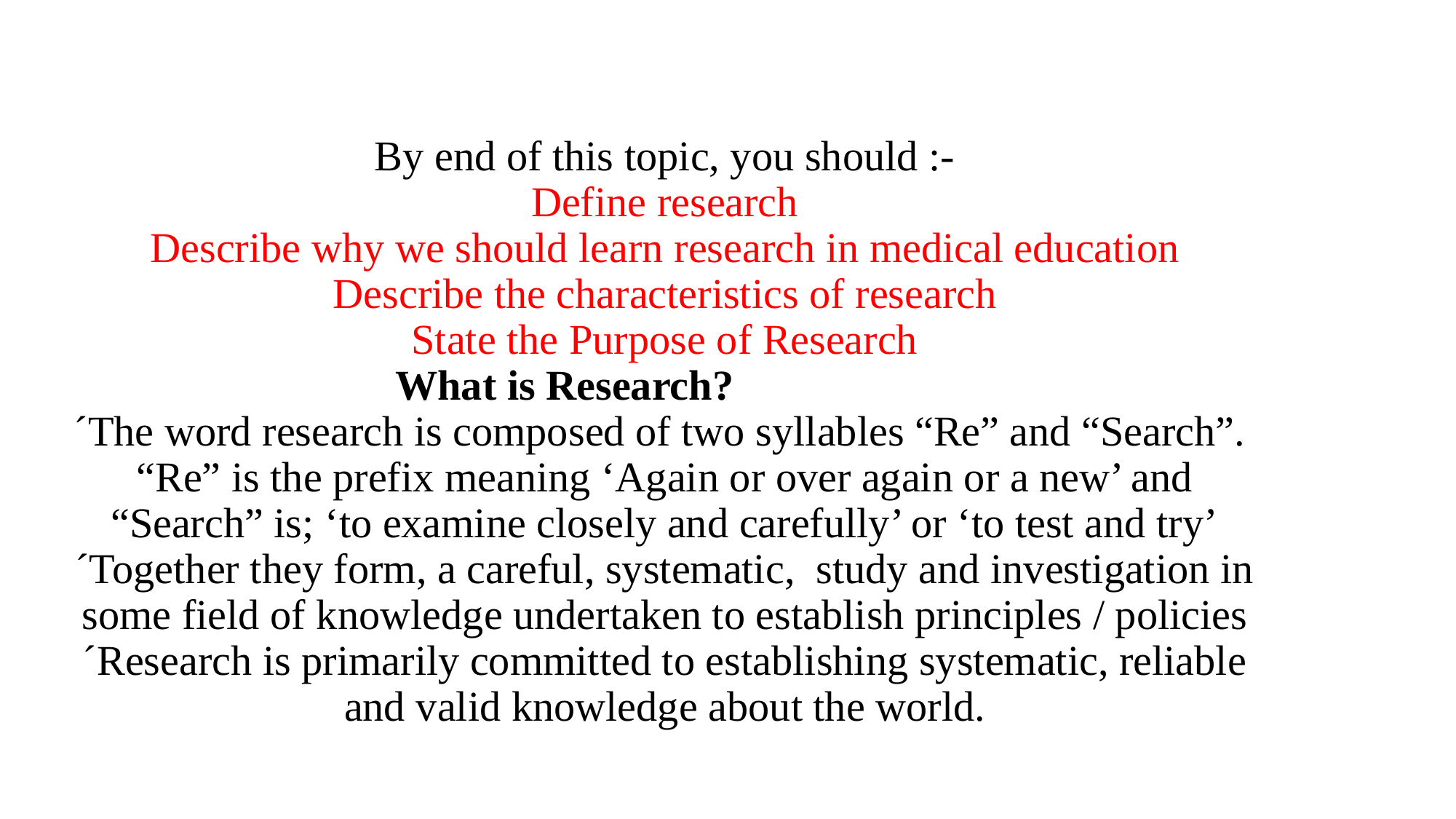

# By end of this topic, you should :- Define research Describe why we should learn research in medical education Describe the characteristics of research State the Purpose of Research What is Research?                    ´The word research is composed of two syllables “Re” and “Search”. “Re” is the prefix meaning ‘Again or over again or a new’ and “Search” is; ‘to examine closely and carefully’ or ‘to test and try’ ´Together they form, a careful, systematic,  study and investigation in some field of knowledge undertaken to establish principles / policies ´Research is primarily committed to establishing systematic, reliable and valid knowledge about the world.